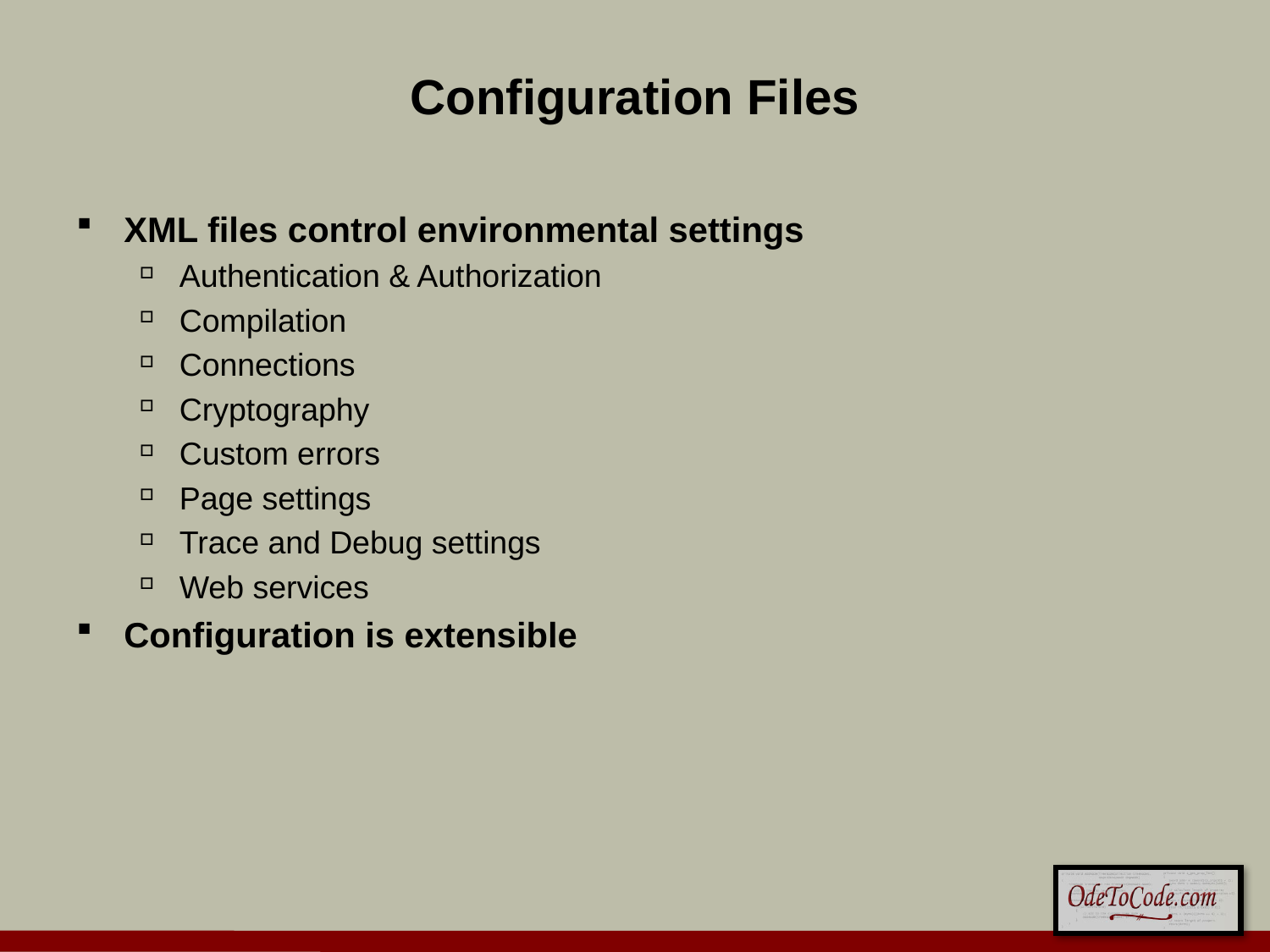

# Configuration Files
XML files control environmental settings
Authentication & Authorization
Compilation
Connections
Cryptography
Custom errors
Page settings
Trace and Debug settings
Web services
Configuration is extensible